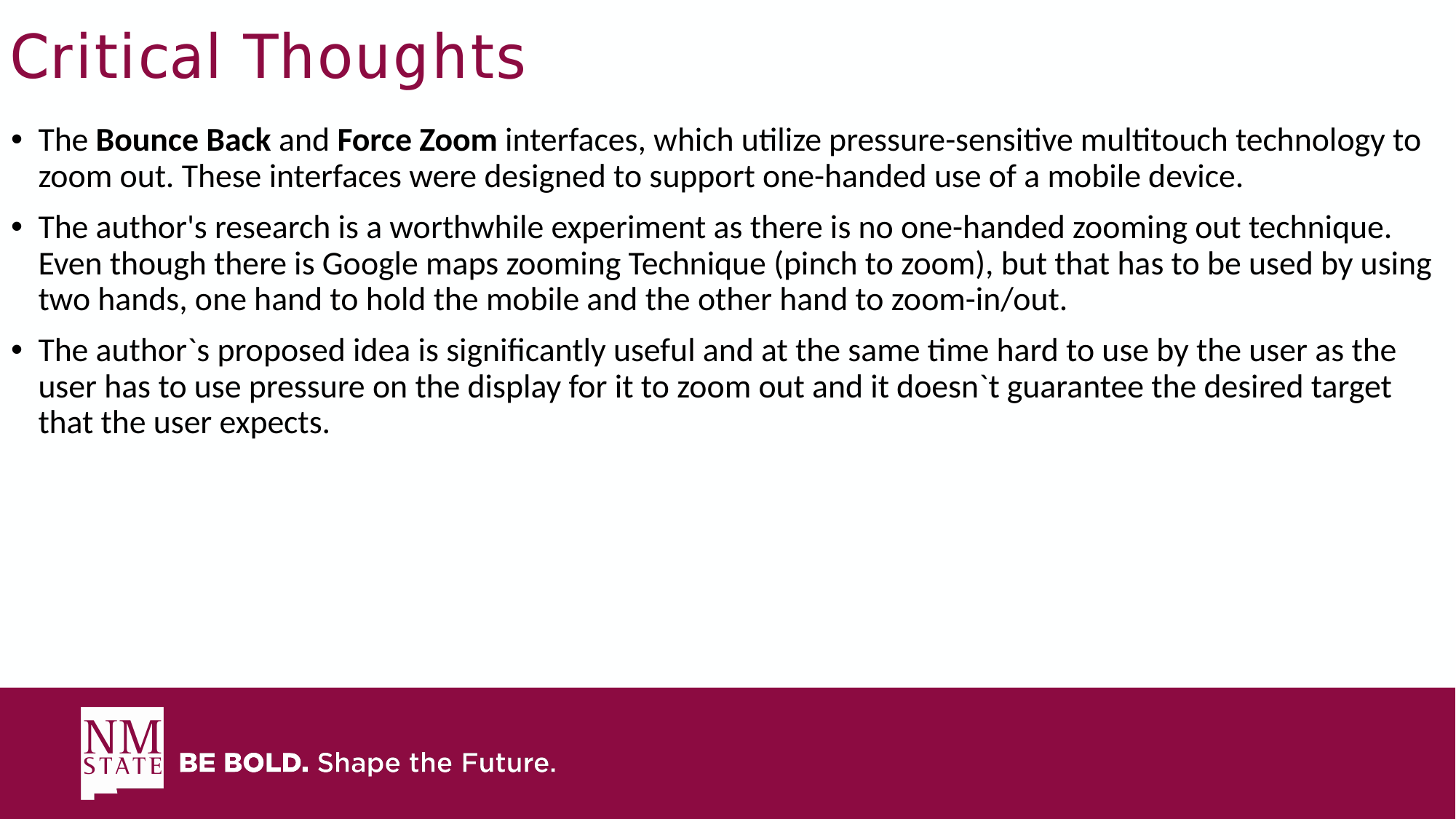

# Critical Thoughts
The Bounce Back and Force Zoom interfaces, which utilize pressure-sensitive multitouch technology to zoom out. These interfaces were designed to support one-handed use of a mobile device.
The author's research is a worthwhile experiment as there is no one-handed zooming out technique. Even though there is Google maps zooming Technique (pinch to zoom), but that has to be used by using two hands, one hand to hold the mobile and the other hand to zoom-in/out.
The author`s proposed idea is significantly useful and at the same time hard to use by the user as the user has to use pressure on the display for it to zoom out and it doesn`t guarantee the desired target that the user expects.